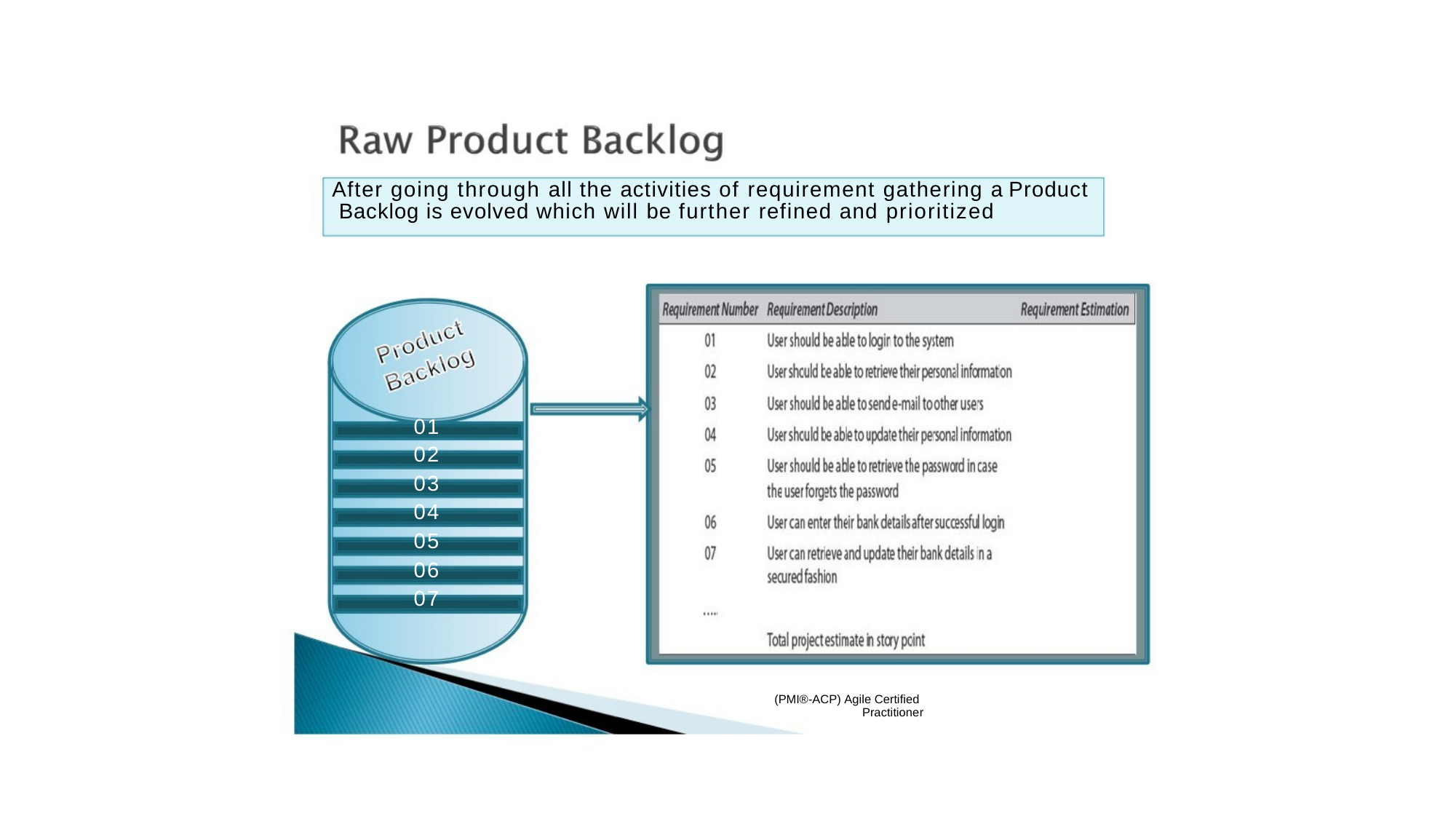

After going through all the activities of requirement gathering a Product  Backlog is evolved which will be further refined and prioritized
01
02
03
04
05
06
07
(PMI®-ACP) Agile Certified
Practitioner